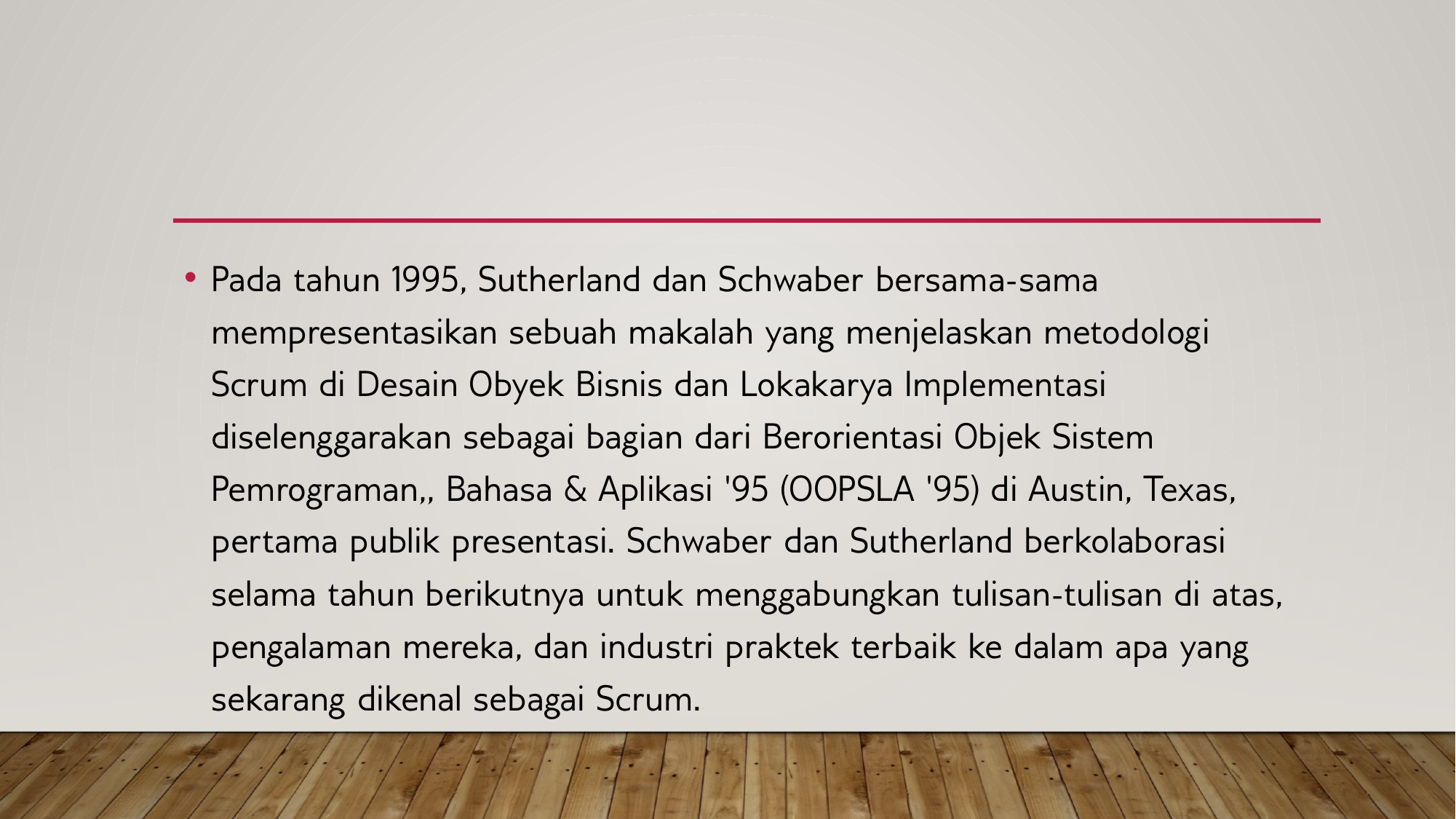

#
Pada tahun 1995, Sutherland dan Schwaber bersama-sama mempresentasikan sebuah makalah yang menjelaskan metodologi Scrum di Desain Obyek Bisnis dan Lokakarya Implementasi diselenggarakan sebagai bagian dari Berorientasi Objek Sistem Pemrograman,, Bahasa & Aplikasi '95 (OOPSLA '95) di Austin, Texas, pertama publik presentasi. Schwaber dan Sutherland berkolaborasi selama tahun berikutnya untuk menggabungkan tulisan-tulisan di atas, pengalaman mereka, dan industri praktek terbaik ke dalam apa yang sekarang dikenal sebagai Scrum.